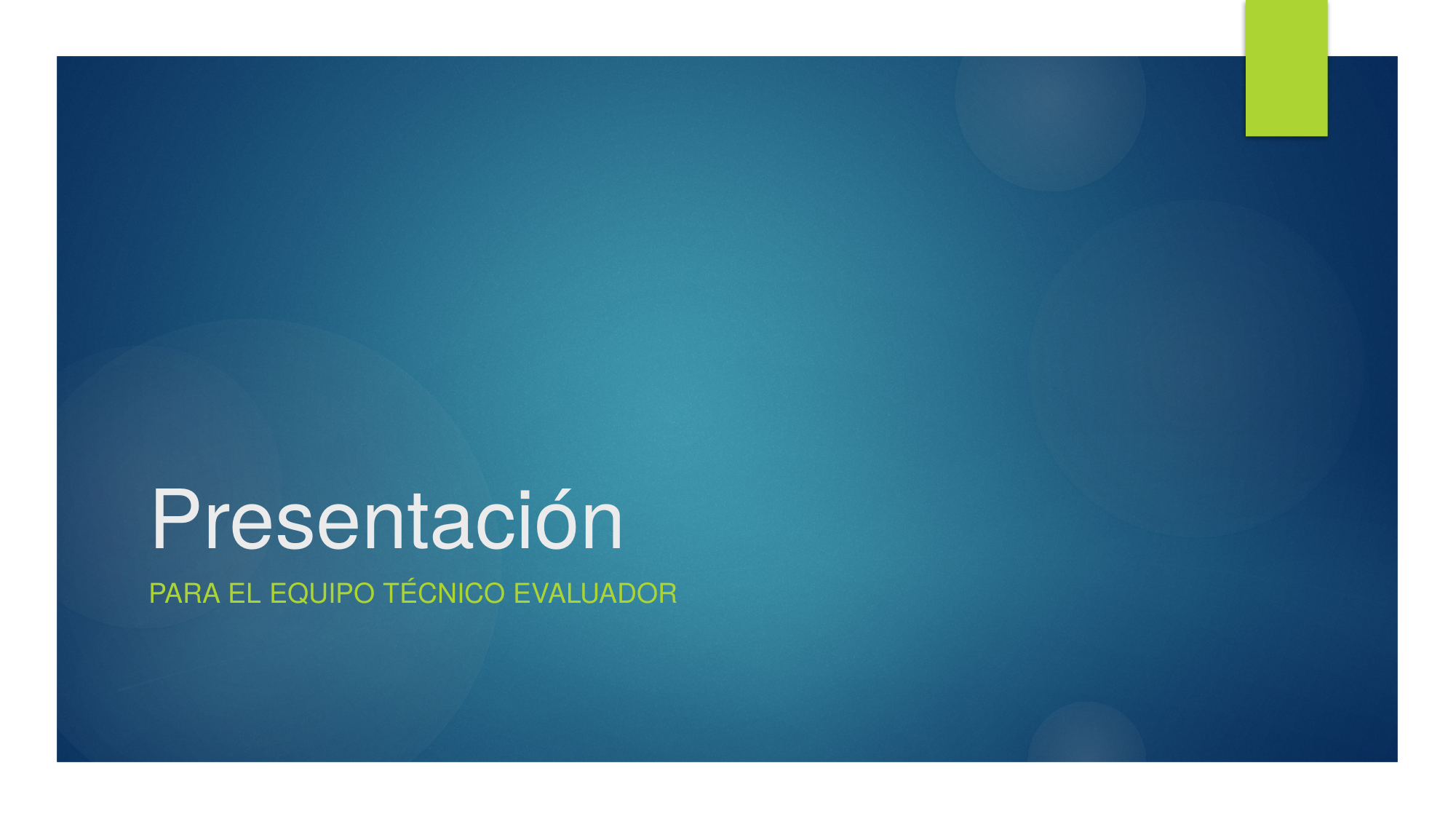

# Presentación
para el equipo técnico evaluador